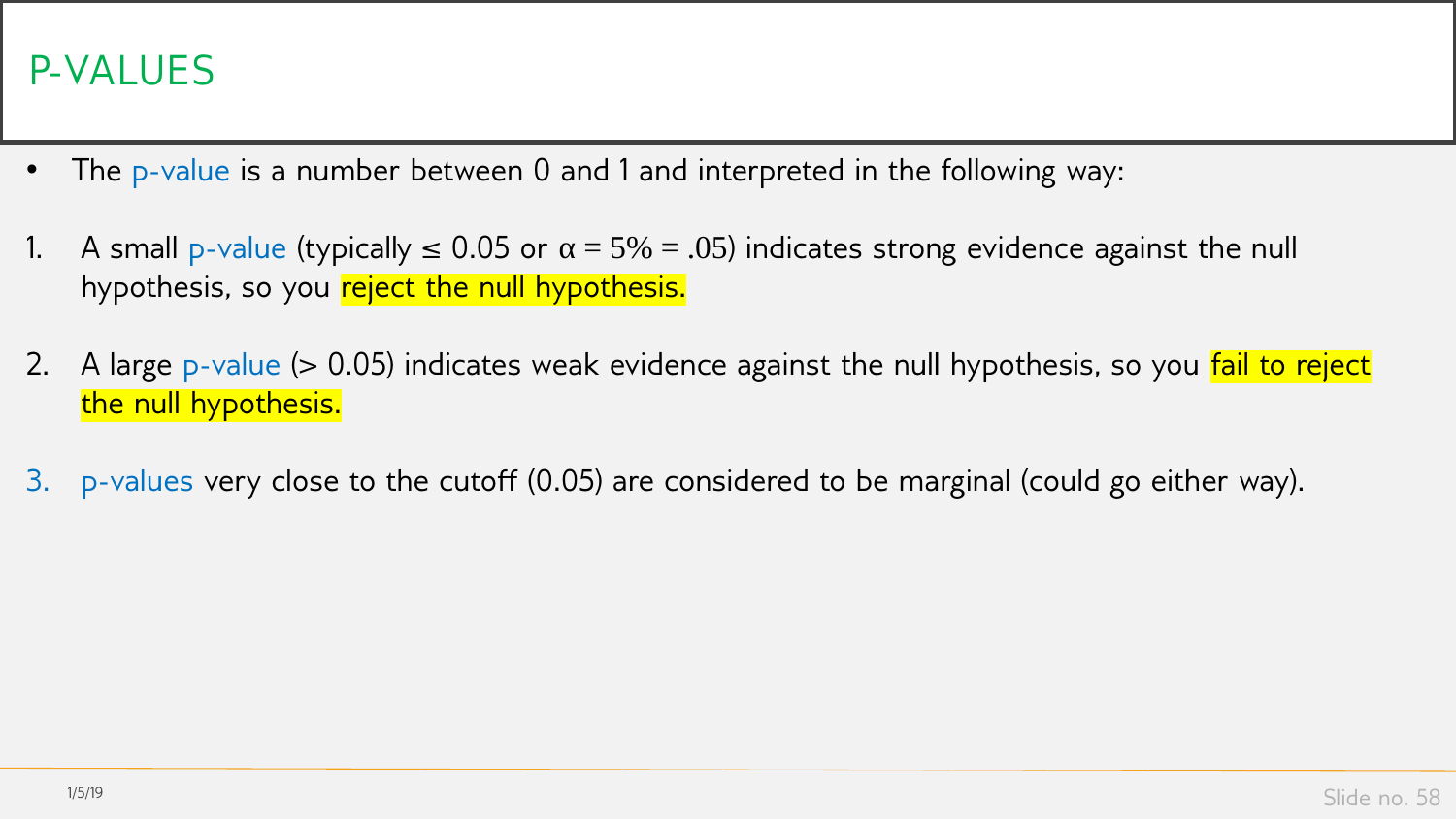

# P-values
The p-value is a number between 0 and 1 and interpreted in the following way:

A small p-value (typically ≤ 0.05 or α = 5% = .05) indicates strong evidence against the null hypothesis, so you reject the null hypothesis.

A large p-value (> 0.05) indicates weak evidence against the null hypothesis, so you fail to reject the null hypothesis.

p-values very close to the cutoff (0.05) are considered to be marginal (could go either way).
1/5/19
Slide no. 58